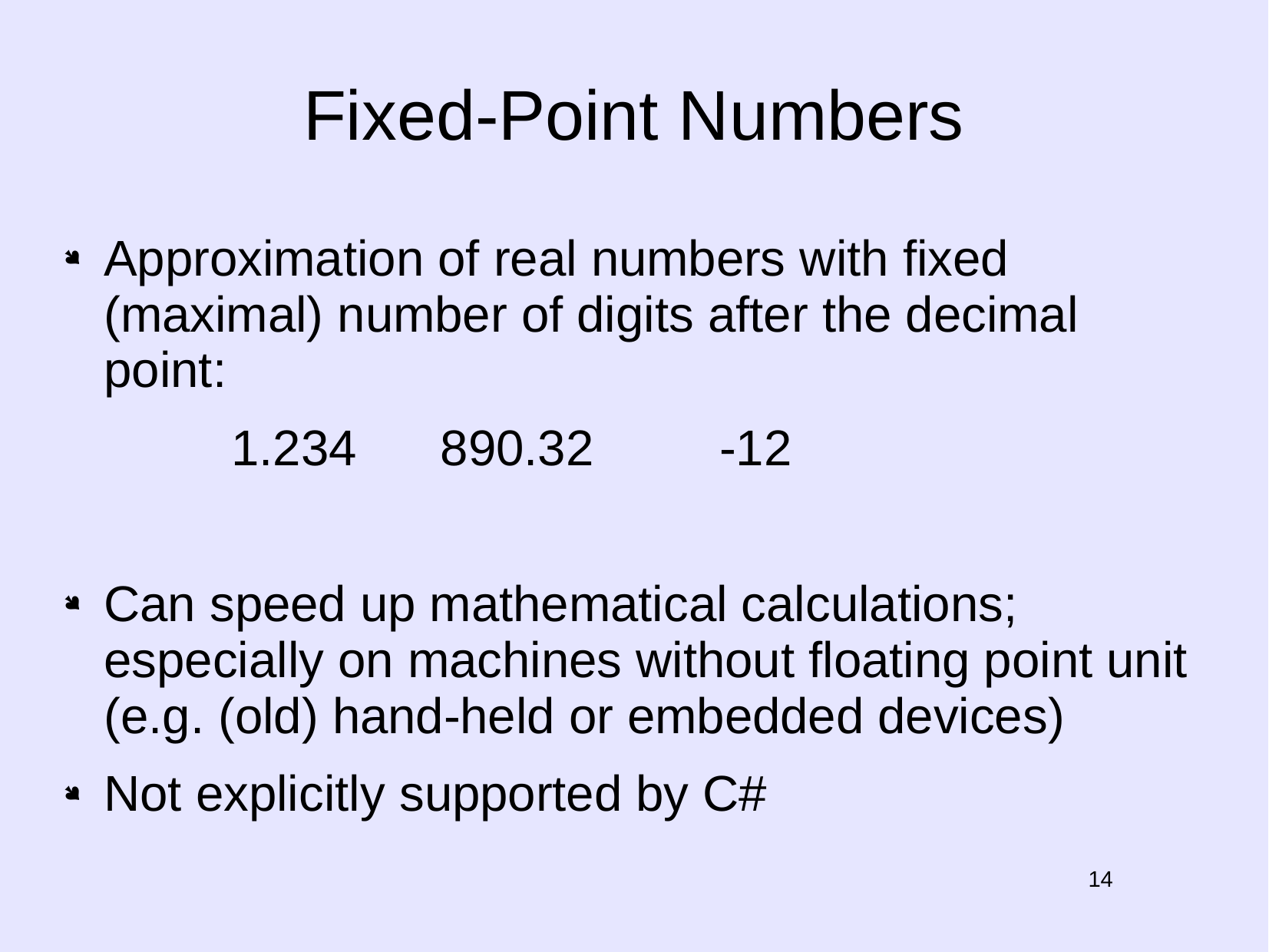

# Fixed-Point Numbers
Approximation of real numbers with fixed (maximal) number of digits after the decimal point:
            1.234      890.32         -12

Can speed up mathematical calculations; especially on machines without floating point unit (e.g. (old) hand-held or embedded devices)
Not explicitly supported by C#
14